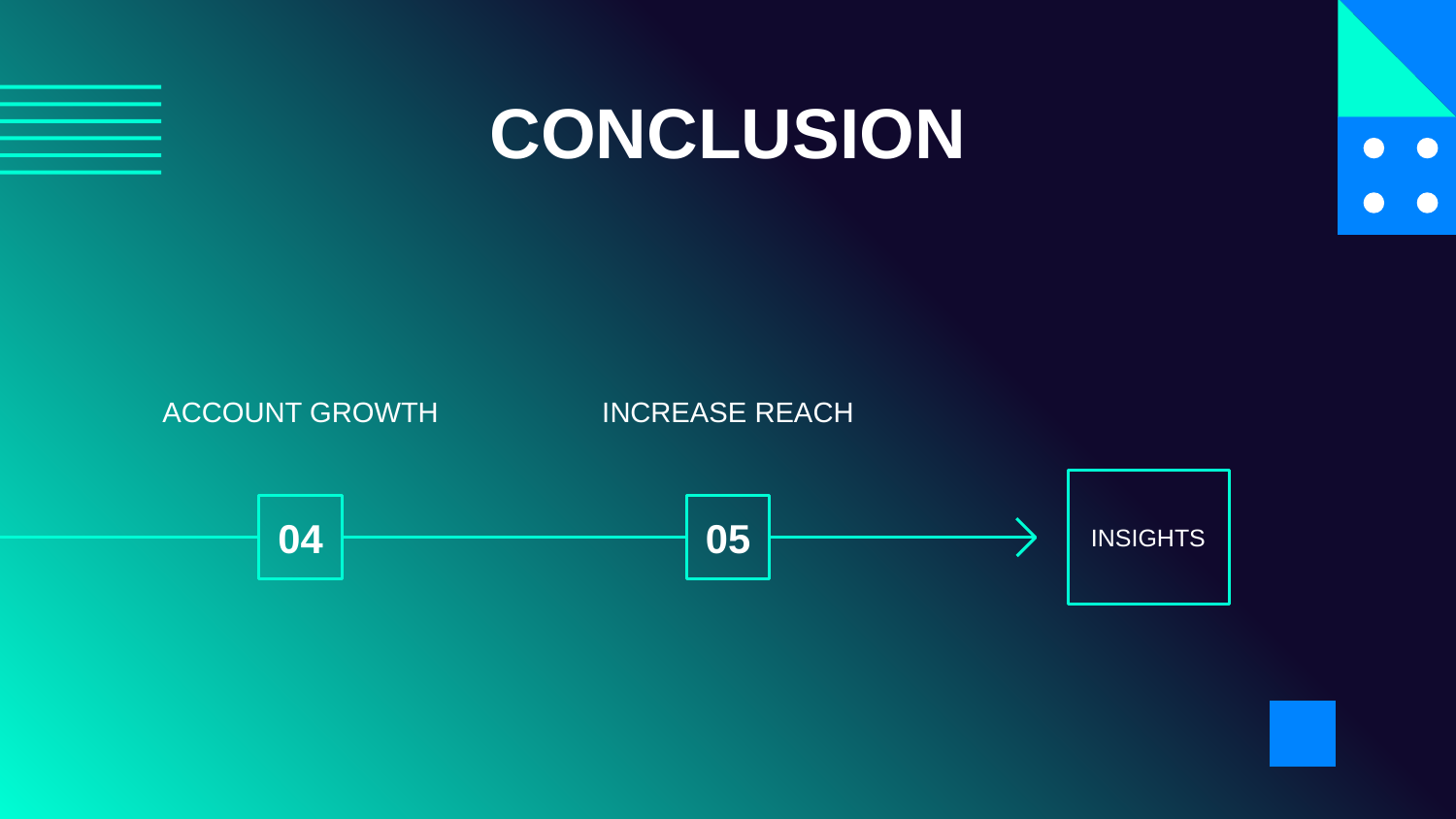

# CONCLUSION
ACCOUNT GROWTH

INCREASE REACH
INSIGHTS
04
05